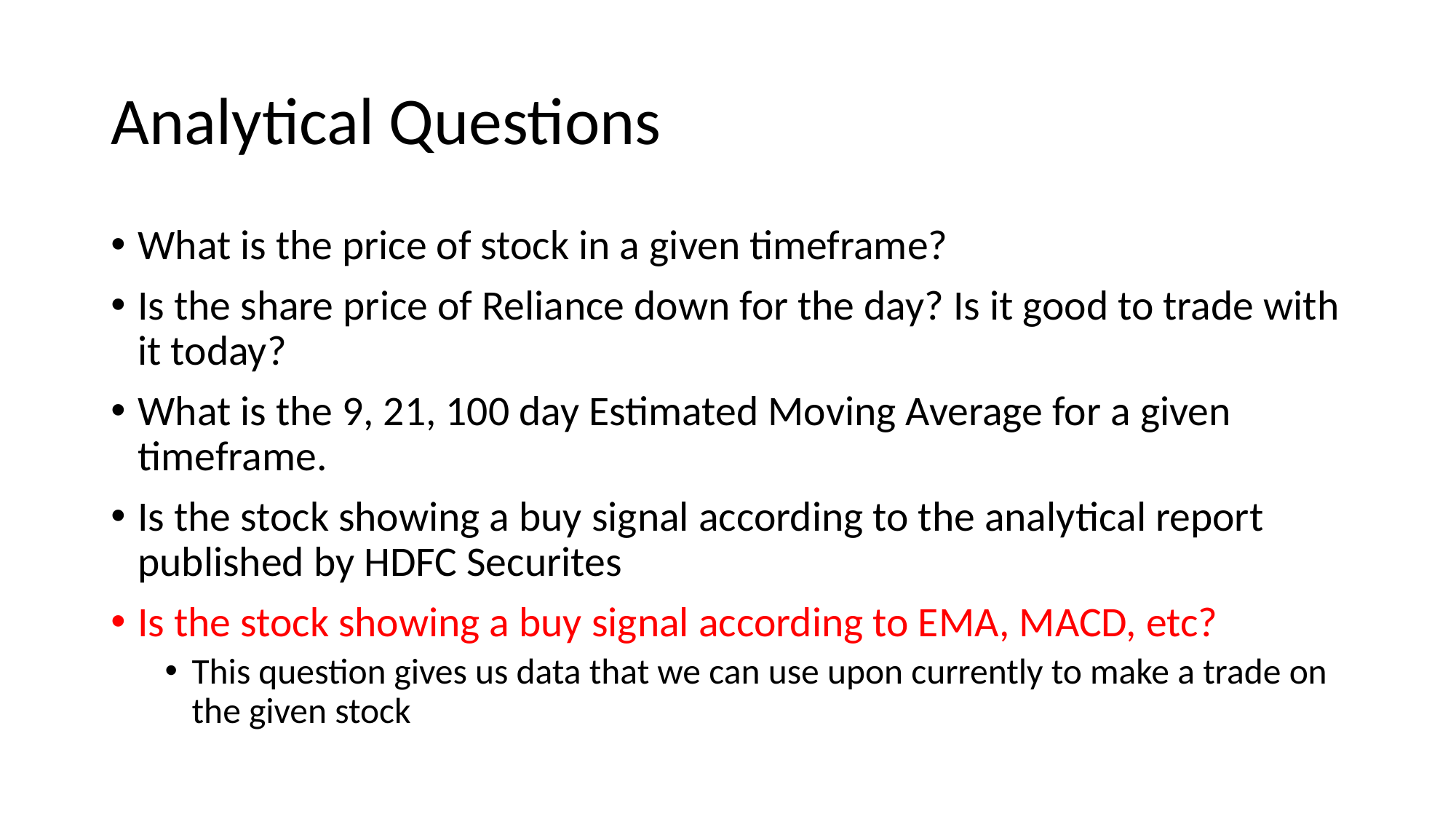

# Analytical Questions
What is the price of stock in a given timeframe?
Is the share price of Reliance down for the day? Is it good to trade with it today?
What is the 9, 21, 100 day Estimated Moving Average for a given timeframe.
Is the stock showing a buy signal according to the analytical report published by HDFC Securites
Is the stock showing a buy signal according to EMA, MACD, etc?
This question gives us data that we can use upon currently to make a trade on the given stock